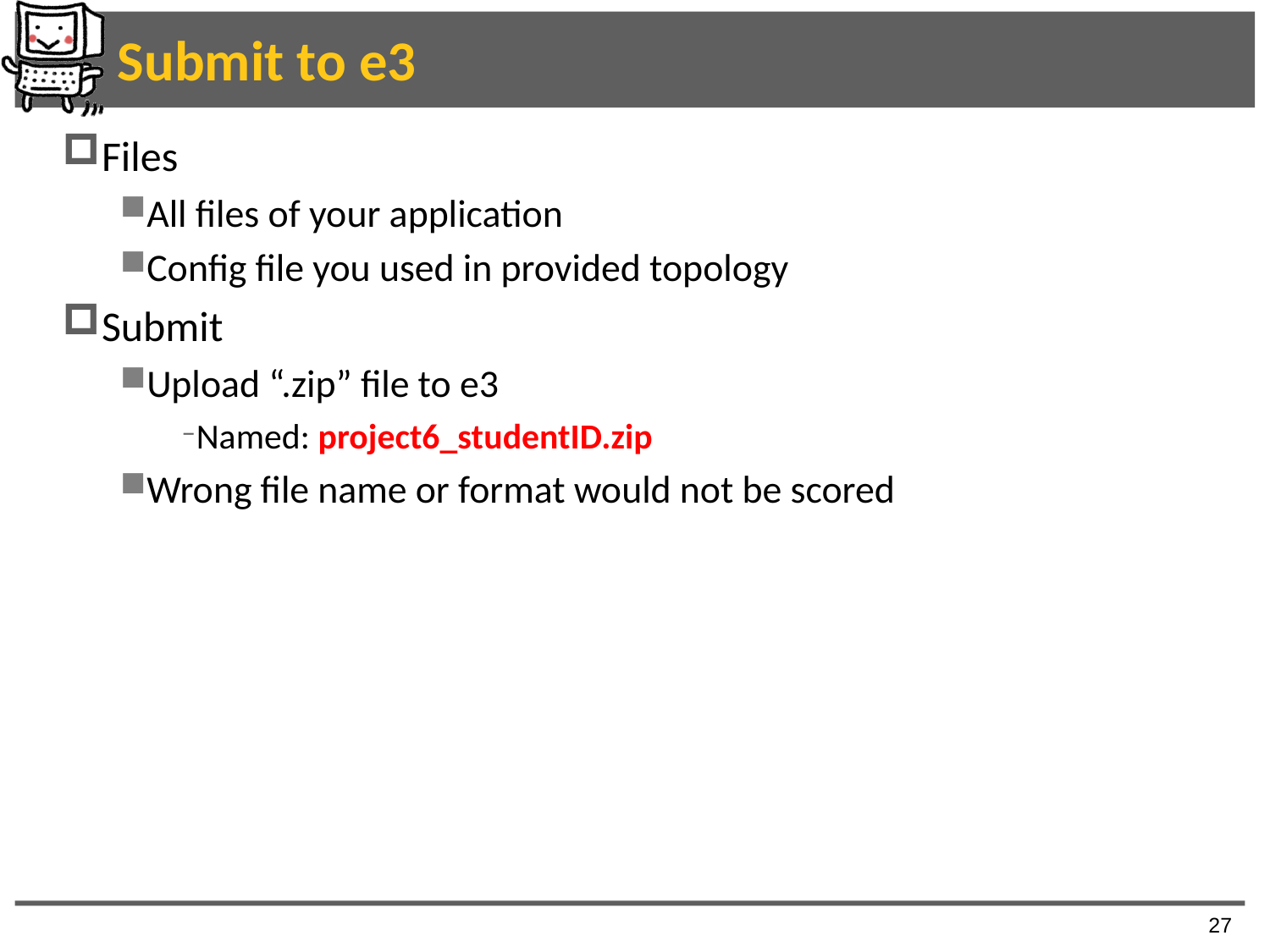

# Submit to e3
Files
All files of your application
Config file you used in provided topology
Submit
Upload “.zip” file to e3
Named: project6_studentID.zip
Wrong file name or format would not be scored
27